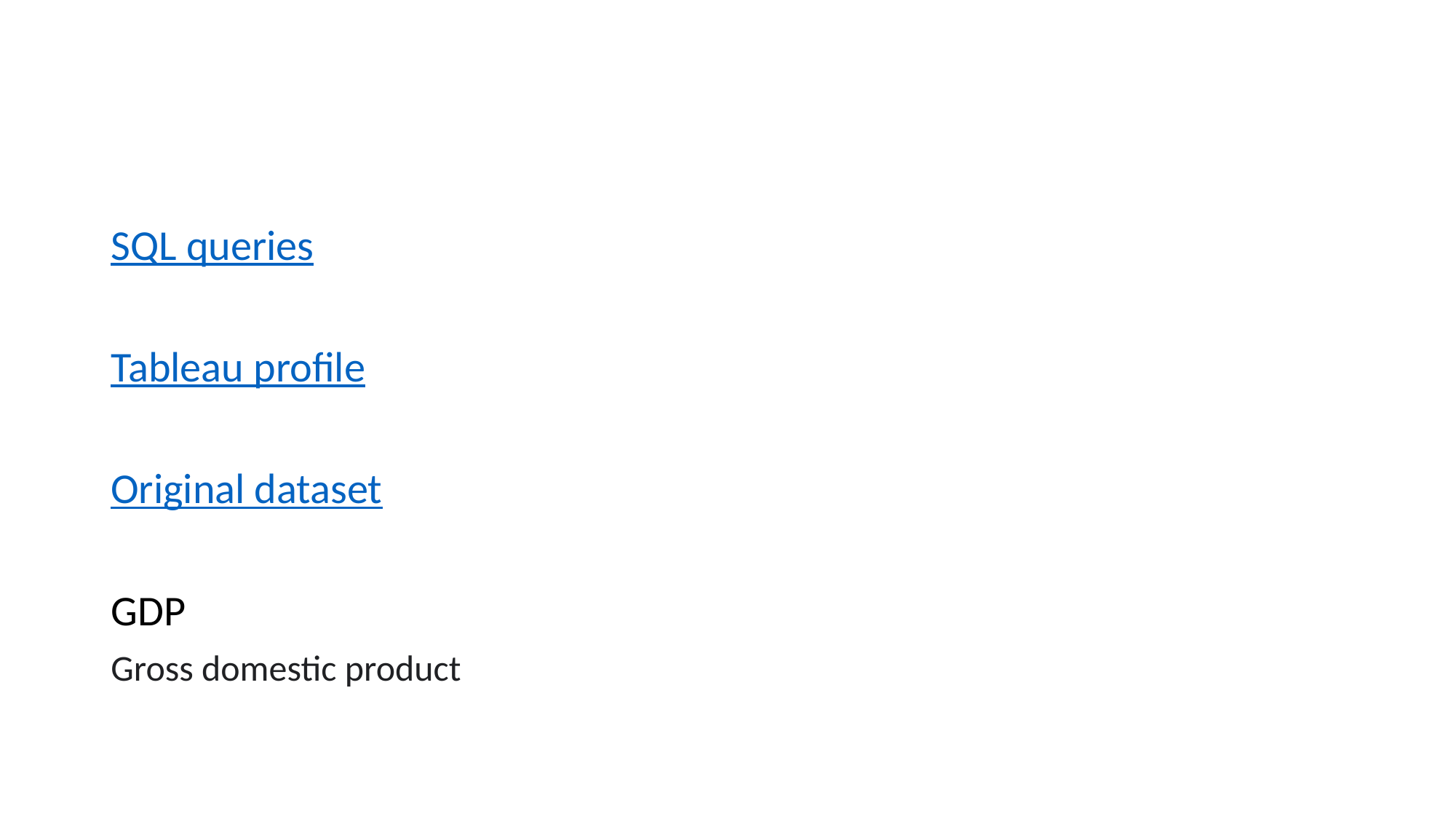

#
SQL queries

Tableau profile

Original dataset

GDP
Gross domestic product